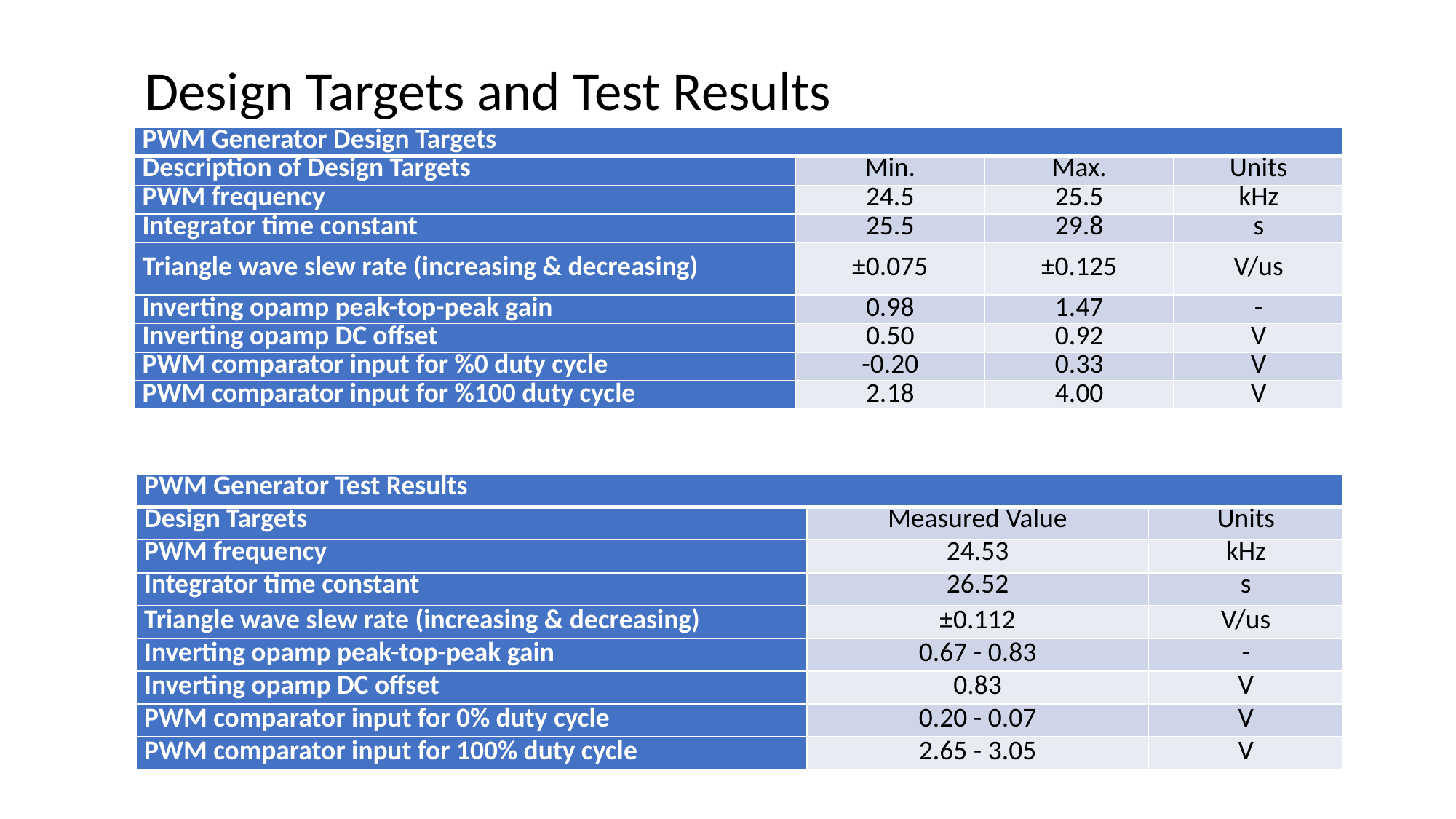

Design Targets and Test Results
| PWM Generator Design Targets |  |  |  |
| --- | --- | --- | --- |
| Description of Design Targets | Min. | Max. | Units |
| PWM frequency | 24.5 | 25.5 | kHz |
| Integrator time constant | 25.5 | 29.8 | s |
| Triangle wave slew rate (increasing & decreasing) | ±0.075 | ±0.125 | V/us |
| Inverting opamp peak-top-peak gain | 0.98 | 1.47 | - |
| Inverting opamp DC offset | 0.50 | 0.92 | V |
| PWM comparator input for %0 duty cycle | -0.20 | 0.33 | V |
| PWM comparator input for %100 duty cycle | 2.18 | 4.00 | V |
| PWM Generator Test Results |  |  |
| --- | --- | --- |
| Design Targets | Measured Value | Units |
| PWM frequency | 24.53 | kHz |
| Integrator time constant | 26.52 | s |
| Triangle wave slew rate (increasing & decreasing) | ±0.112 | V/us |
| Inverting opamp peak-top-peak gain | 0.67 - 0.83 | - |
| Inverting opamp DC offset | 0.83 | V |
| PWM comparator input for 0% duty cycle | 0.20 - 0.07 | V |
| PWM comparator input for 100% duty cycle | 2.65 - 3.05 | V |